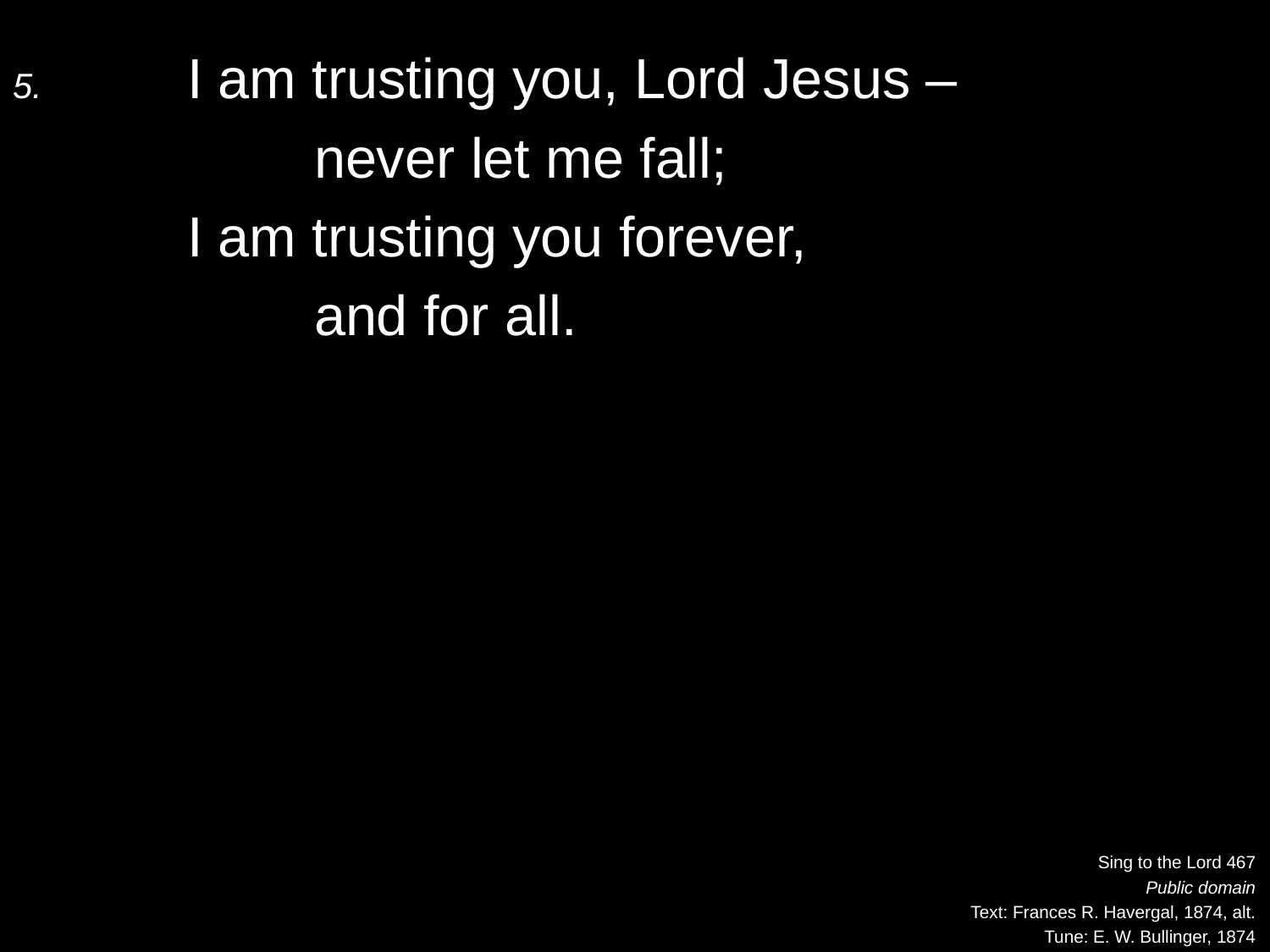

5.	I am trusting you, Lord Jesus –
		never let me fall;
	I am trusting you forever,
		and for all.
Sing to the Lord 467
Public domain
Text: Frances R. Havergal, 1874, alt.
Tune: E. W. Bullinger, 1874